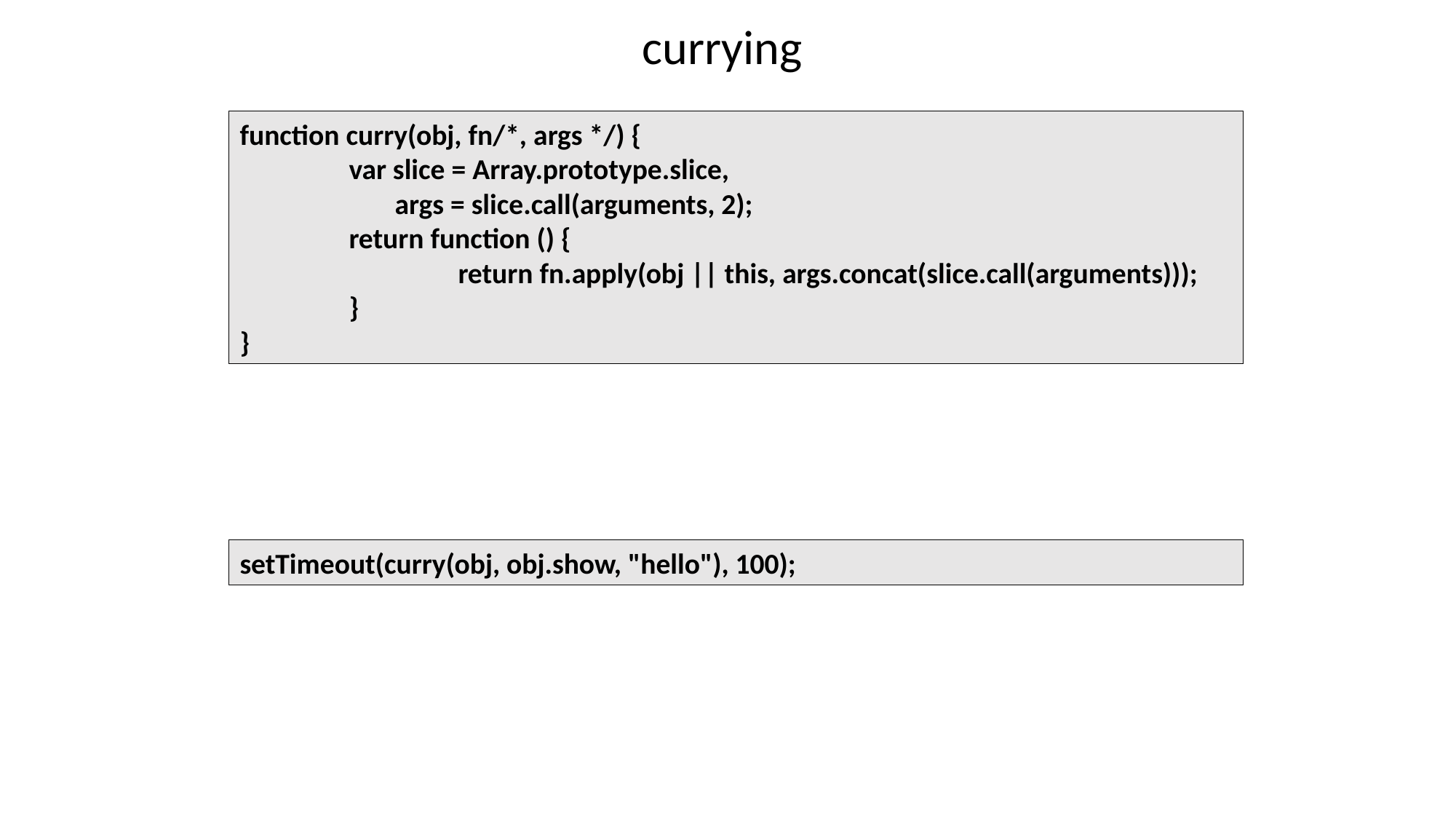

# currying
function curry(obj, fn/*, args */) {
	var slice = Array.prototype.slice,
	       args = slice.call(arguments, 2);
	return function () {
		return fn.apply(obj || this, args.concat(slice.call(arguments)));
	}
}
setTimeout(curry(obj, obj.show, "hello"), 100);